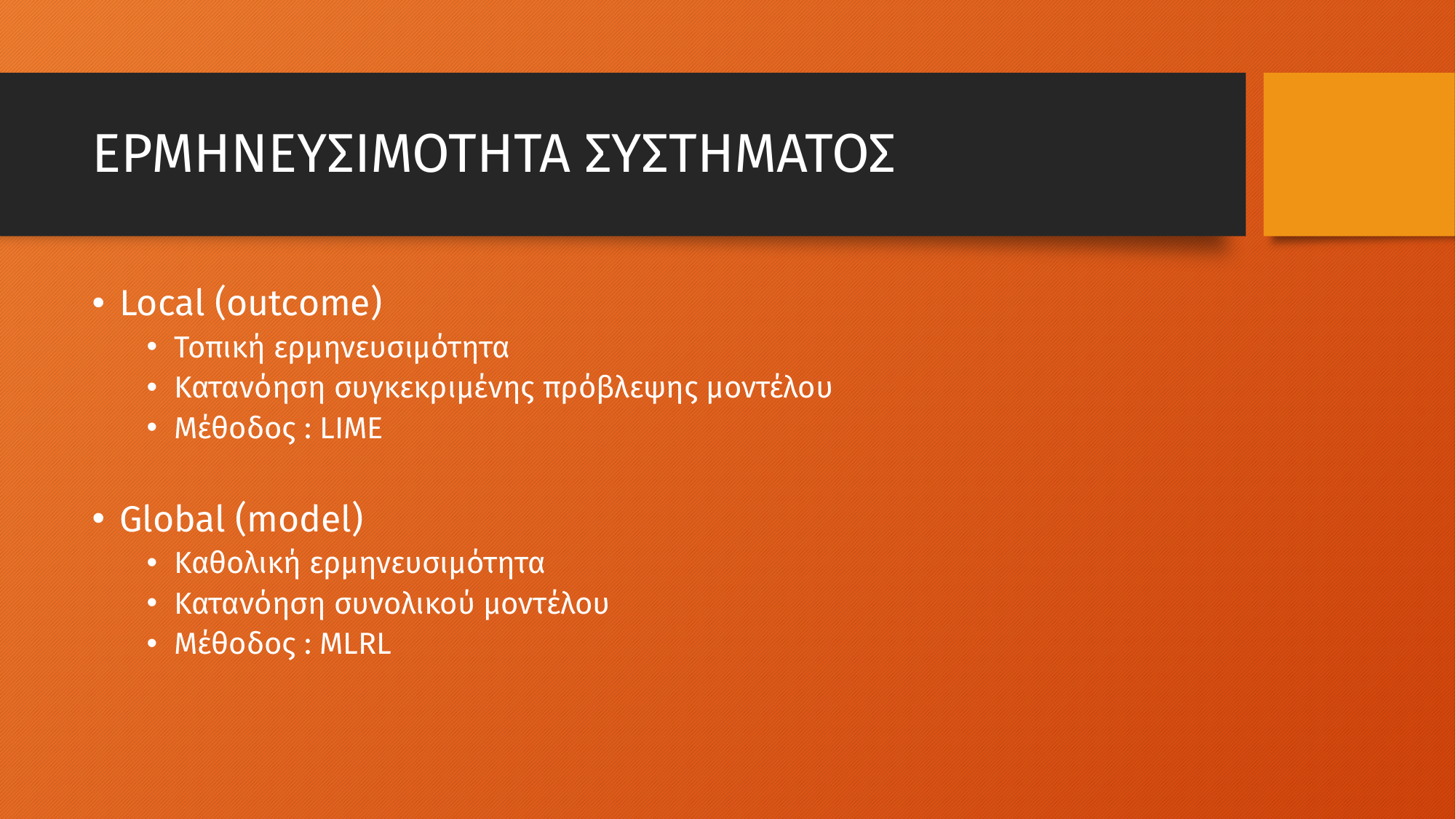

# ΕΡΜΗΝΕΥΣΙΜΟΤΗΤΑ ΣΥΣΤΗΜΑΤΟΣ
Local (outcome)
Τοπική ερμηνευσιμότητα
Κατανόηση συγκεκριμένης πρόβλεψης μοντέλου
Μέθοδος : LIME

Global (model)
Καθολική ερμηνευσιμότητα
Κατανόηση συνολικού μοντέλου
Μέθοδος : MLRL